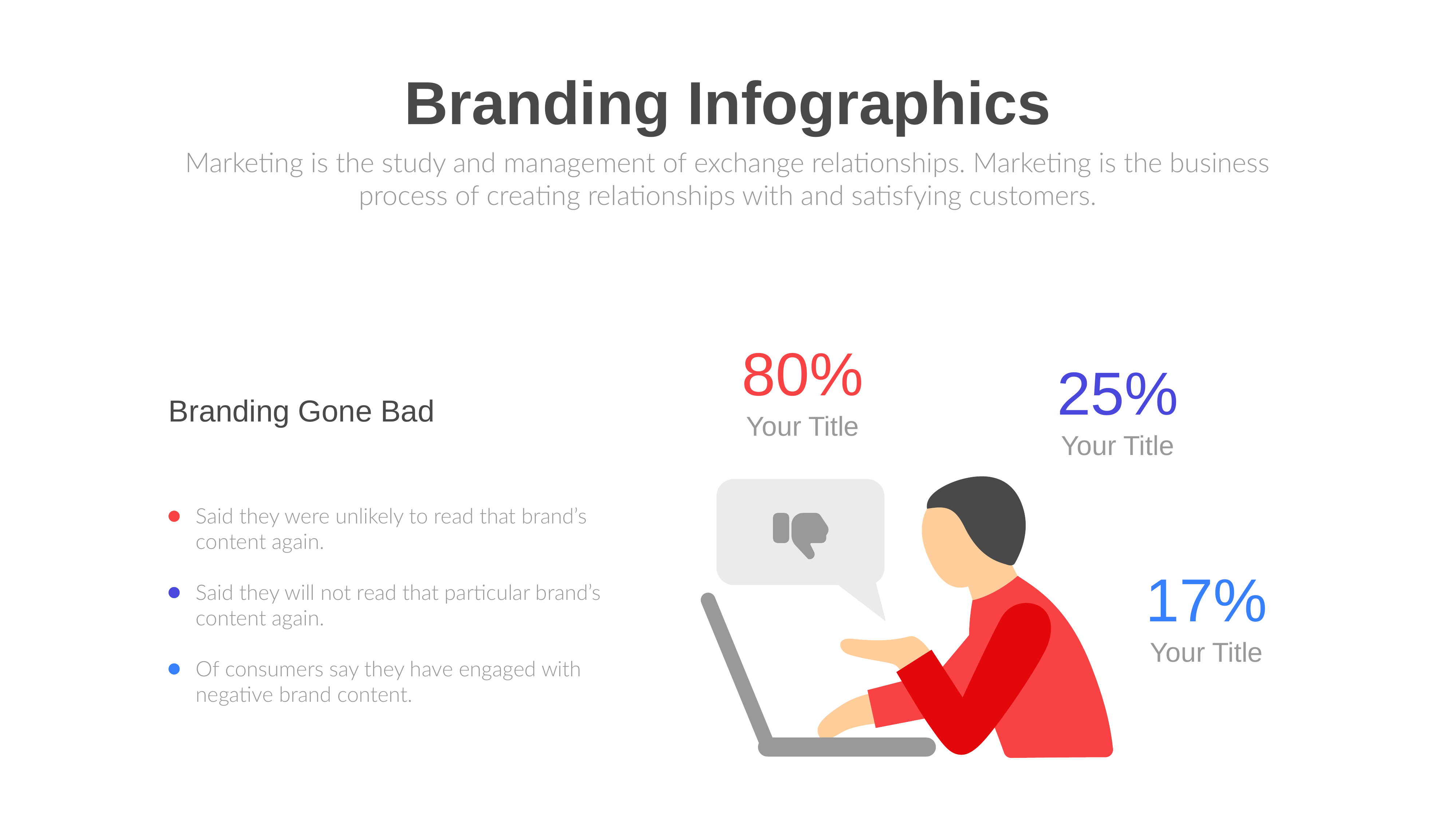

Branding Infographics
Marketing is the study and management of exchange relationships. Marketing is the business process of creating relationships with and satisfying customers.
80%
Your Title
25%
Your Title

17%
Your Title
Branding Gone Bad
Said they were unlikely to read that brand’s content again.

Said they will not read that particular brand’s content again.

Of consumers say they have engaged with negative brand content.